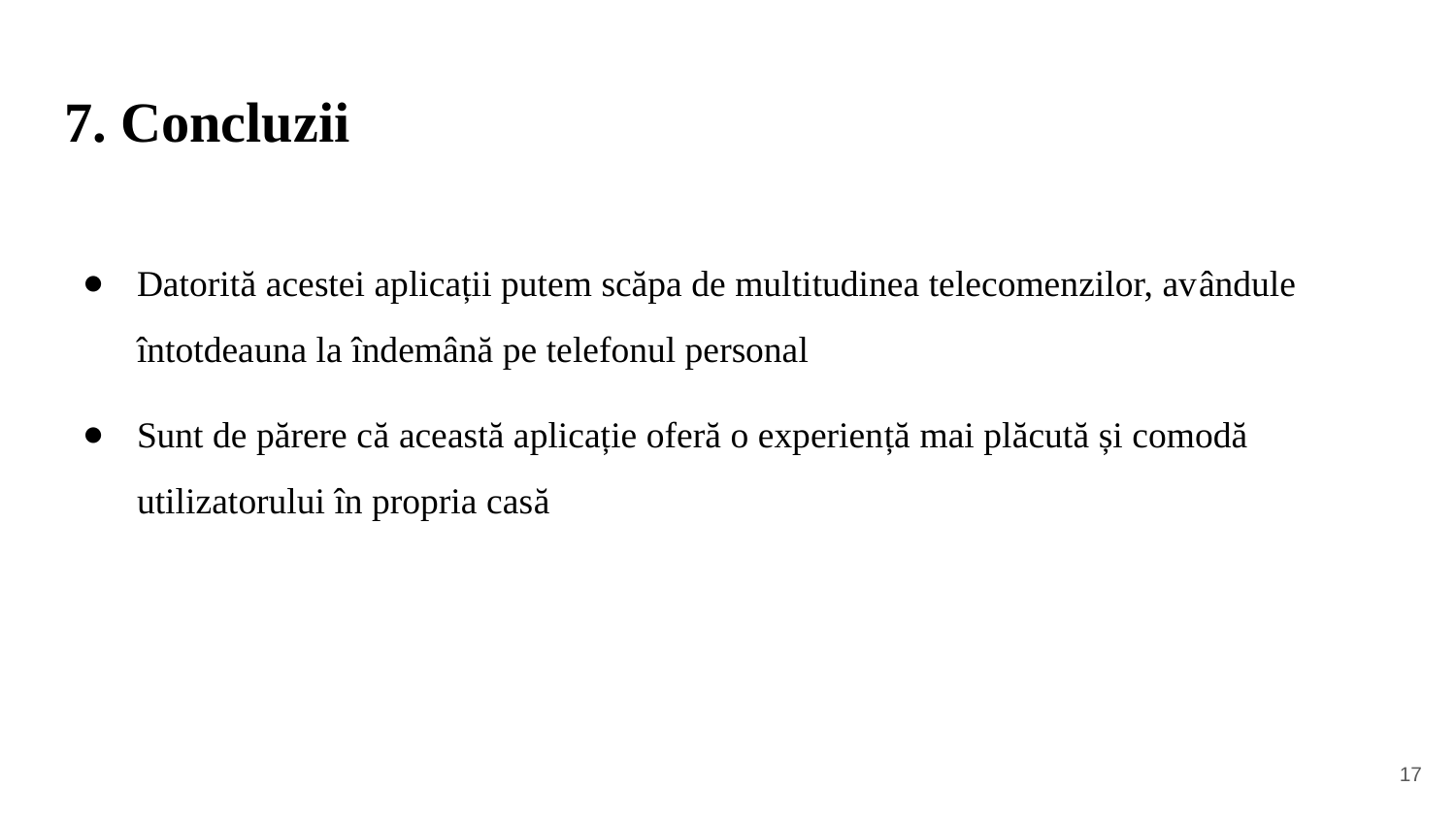

# 7. Concluzii
Datorită acestei aplicații putem scăpa de multitudinea telecomenzilor, avândule întotdeauna la îndemână pe telefonul personal
Sunt de părere că această aplicație oferă o experiență mai plăcută și comodă utilizatorului în propria casă
17